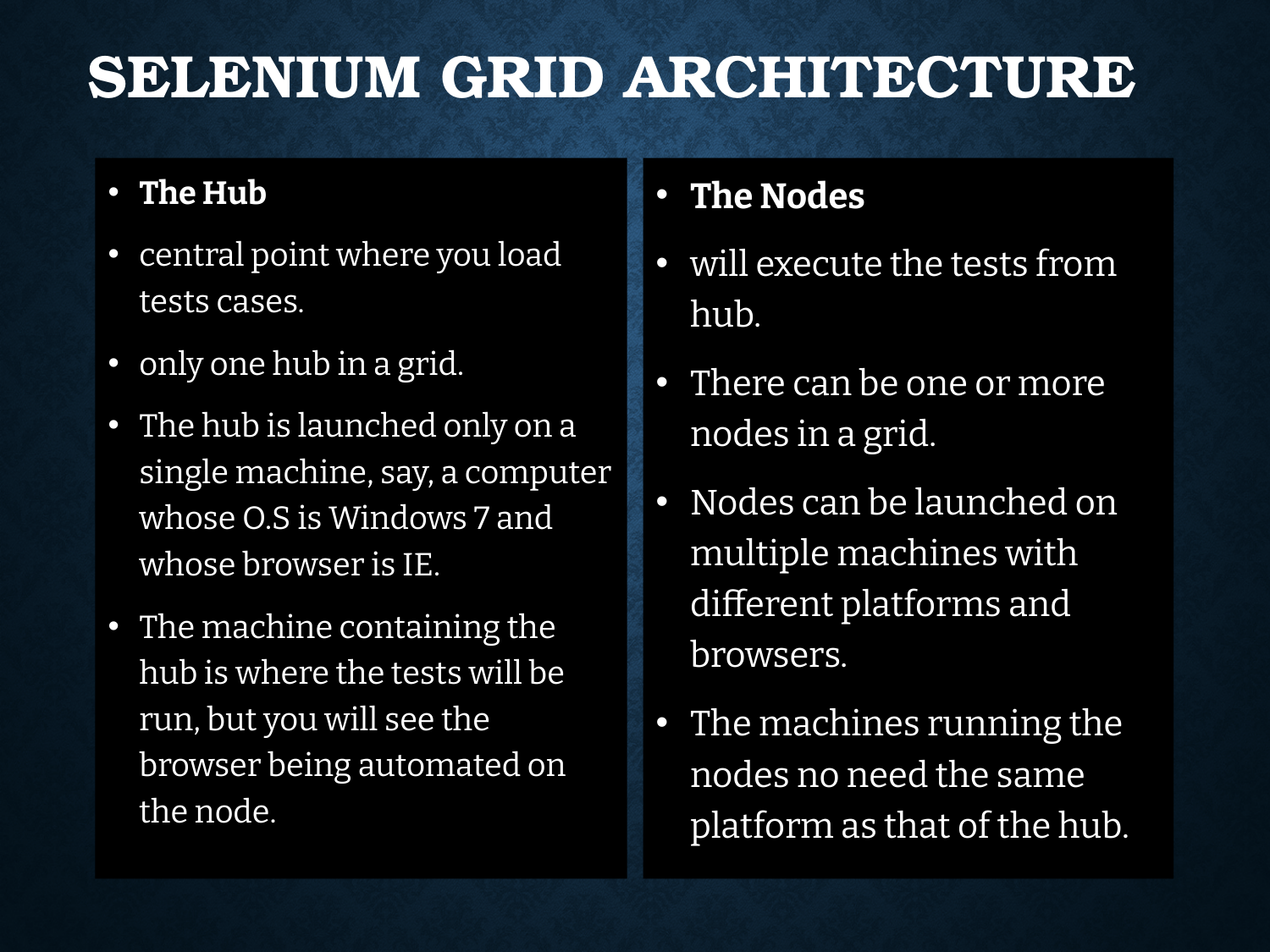

# Selenium Grid Architecture
The Hub
central point where you load tests cases.
only one hub in a grid.
The hub is launched only on a single machine, say, a computer whose O.S is Windows 7 and whose browser is IE.
The machine containing the hub is where the tests will be run, but you will see the browser being automated on the node.

The Nodes
will execute the tests from hub.
There can be one or more nodes in a grid.
Nodes can be launched on multiple machines with different platforms and browsers.
The machines running the nodes no need the same platform as that of the hub.